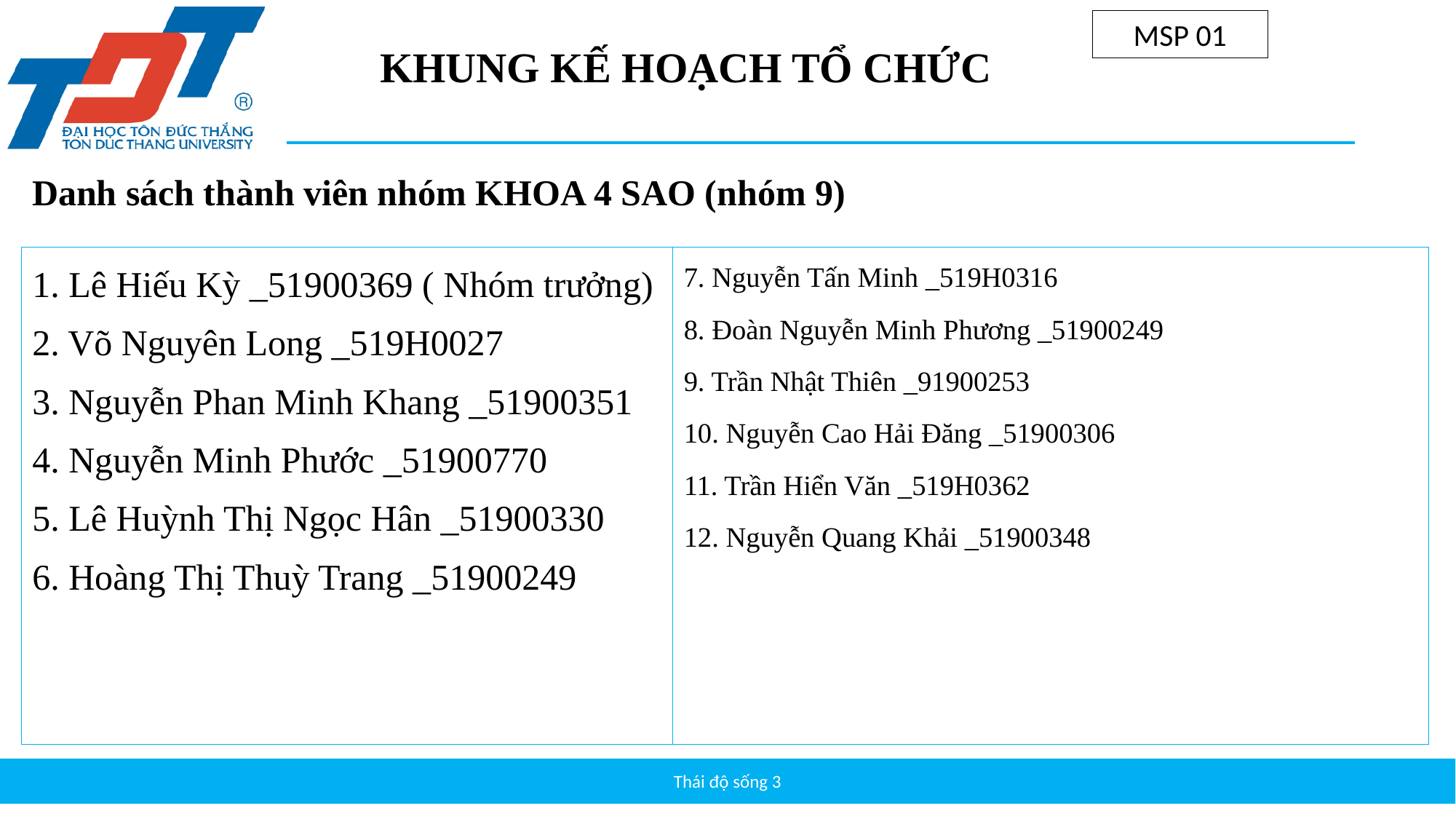

MSP 01
KHUNG KẾ HOẠCH TỔ CHỨC
Danh sách thành viên nhóm KHOA 4 SAO (nhóm 9)
1. Lê Hiếu Kỳ _51900369 ( Nhóm trưởng)
2. Võ Nguyên Long _519H0027
3. Nguyễn Phan Minh Khang _51900351
4. Nguyễn Minh Phước _51900770
5. Lê Huỳnh Thị Ngọc Hân _51900330
6. Hoàng Thị Thuỳ Trang _51900249

7. Nguyễn Tấn Minh _519H0316
8. Đoàn Nguyễn Minh Phương _51900249
9. Trần Nhật Thiên _91900253
10. Nguyễn Cao Hải Đăng _51900306
11. Trần Hiển Văn _519H0362
12. Nguyễn Quang Khải _51900348

Thái độ sống 3